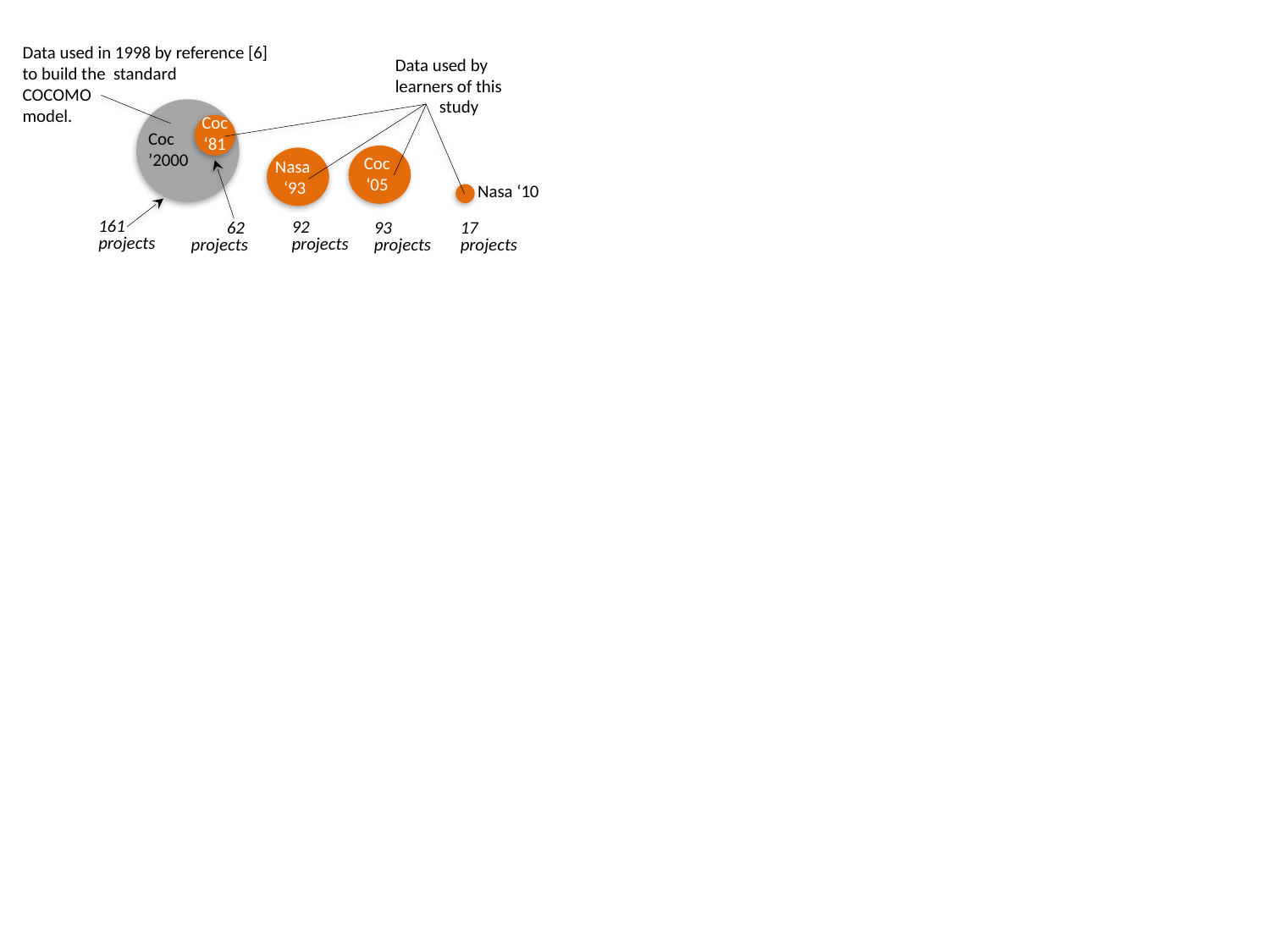

Data used in 1998 by reference [6]
to build the  standard
COCOMO
model.
Data used by
learners of this
           study

Coc ‘81

Coc
’2000
Coc ‘05

Nasa
‘93
Nasa ‘10

161
projects
92
projects
17
projects
62
 projects
93
projects